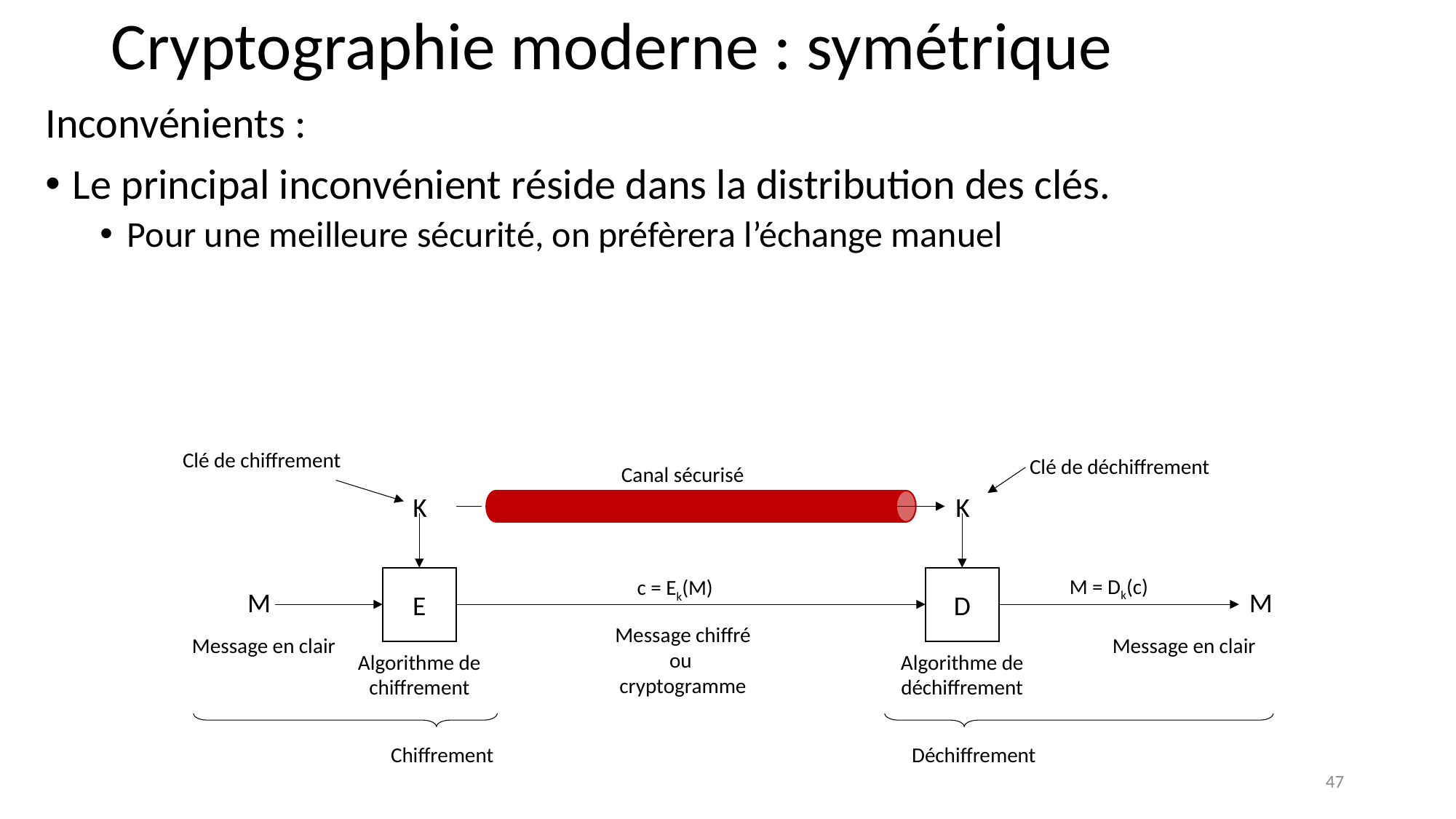

# Cryptographie moderne : symétrique
Inconvénients :
Le principal inconvénient réside dans la distribution des clés.
Pour une meilleure sécurité, on préfèrera l’échange manuel

Clé de chiffrement
Clé de déchiffrement
K
K

E
D
M = Dk(c)

c = Ek(M)
M
M
Message chiffré ou
cryptogramme
Message en clair
Message en clair
Algorithme de chiffrement
Algorithme de déchiffrement
Chiffrement
Déchiffrement
Canal sécurisé
47